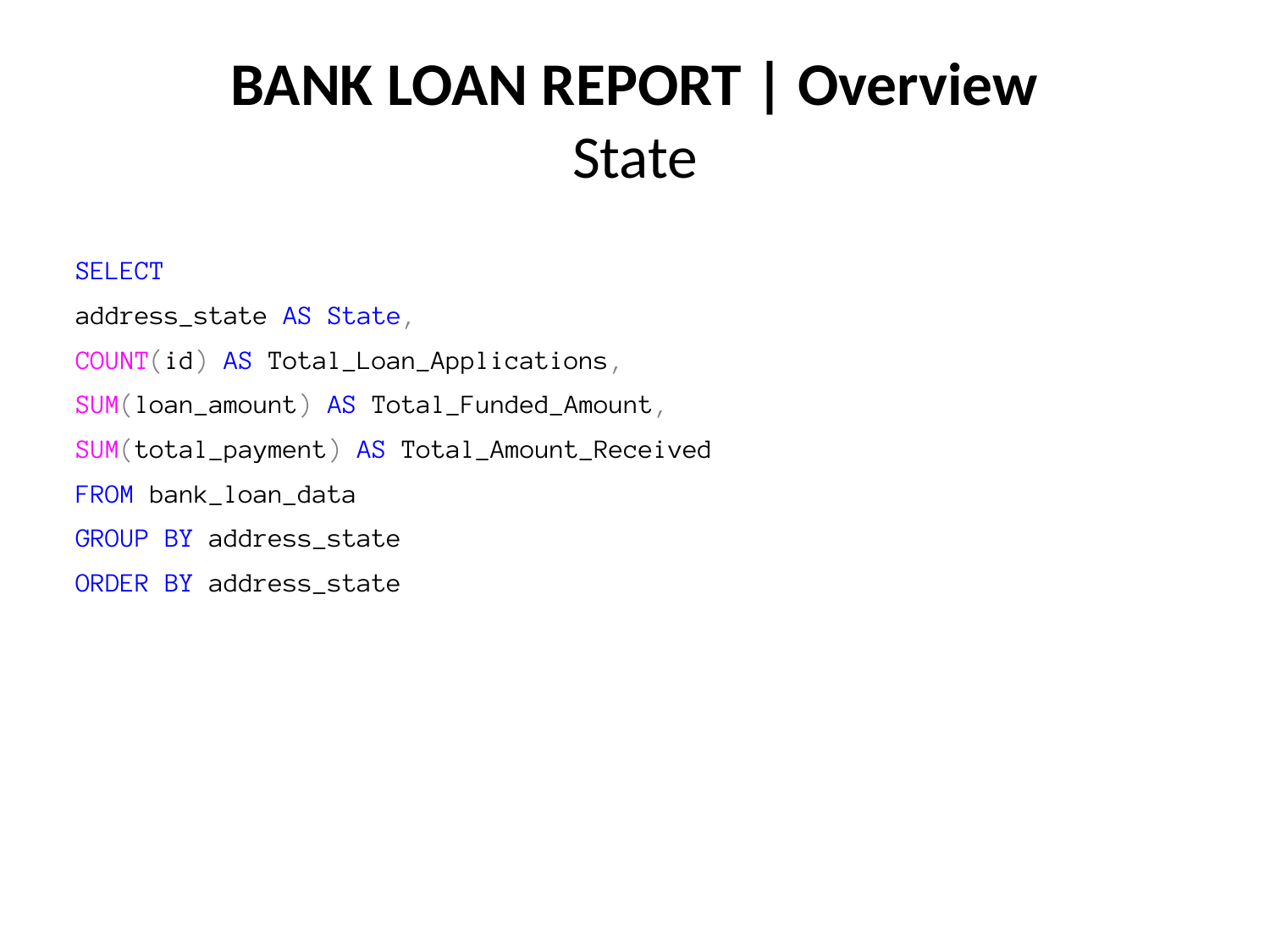

# BANK LOAN REPORT | Overview State
SELECT
address_state AS State,
COUNT(id) AS Total_Loan_Applications,
SUM(loan_amount) AS Total_Funded_Amount,
SUM(total_payment) AS Total_Amount_Received
FROM bank_loan_data
GROUP BY address_state
ORDER BY address_state